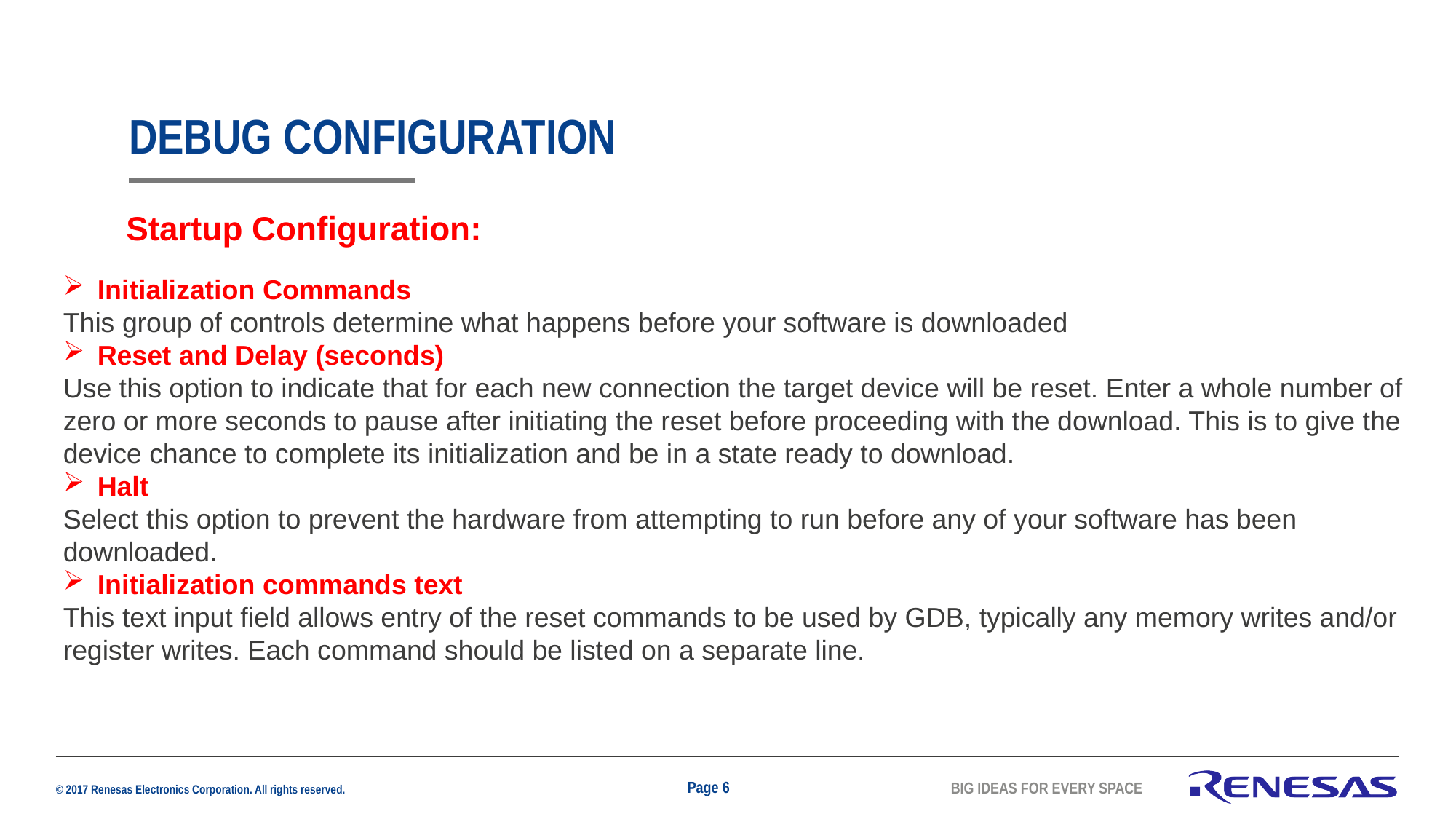

# DEBUG CONFIGURATION
Startup Configuration:
Initialization Commands
This group of controls determine what happens before your software is downloaded
Reset and Delay (seconds)
Use this option to indicate that for each new connection the target device will be reset. Enter a whole number of zero or more seconds to pause after initiating the reset before proceeding with the download. This is to give the device chance to complete its initialization and be in a state ready to download.
Halt
Select this option to prevent the hardware from attempting to run before any of your software has been downloaded.
Initialization commands text
This text input field allows entry of the reset commands to be used by GDB, typically any memory writes and/or register writes. Each command should be listed on a separate line.
Page 6